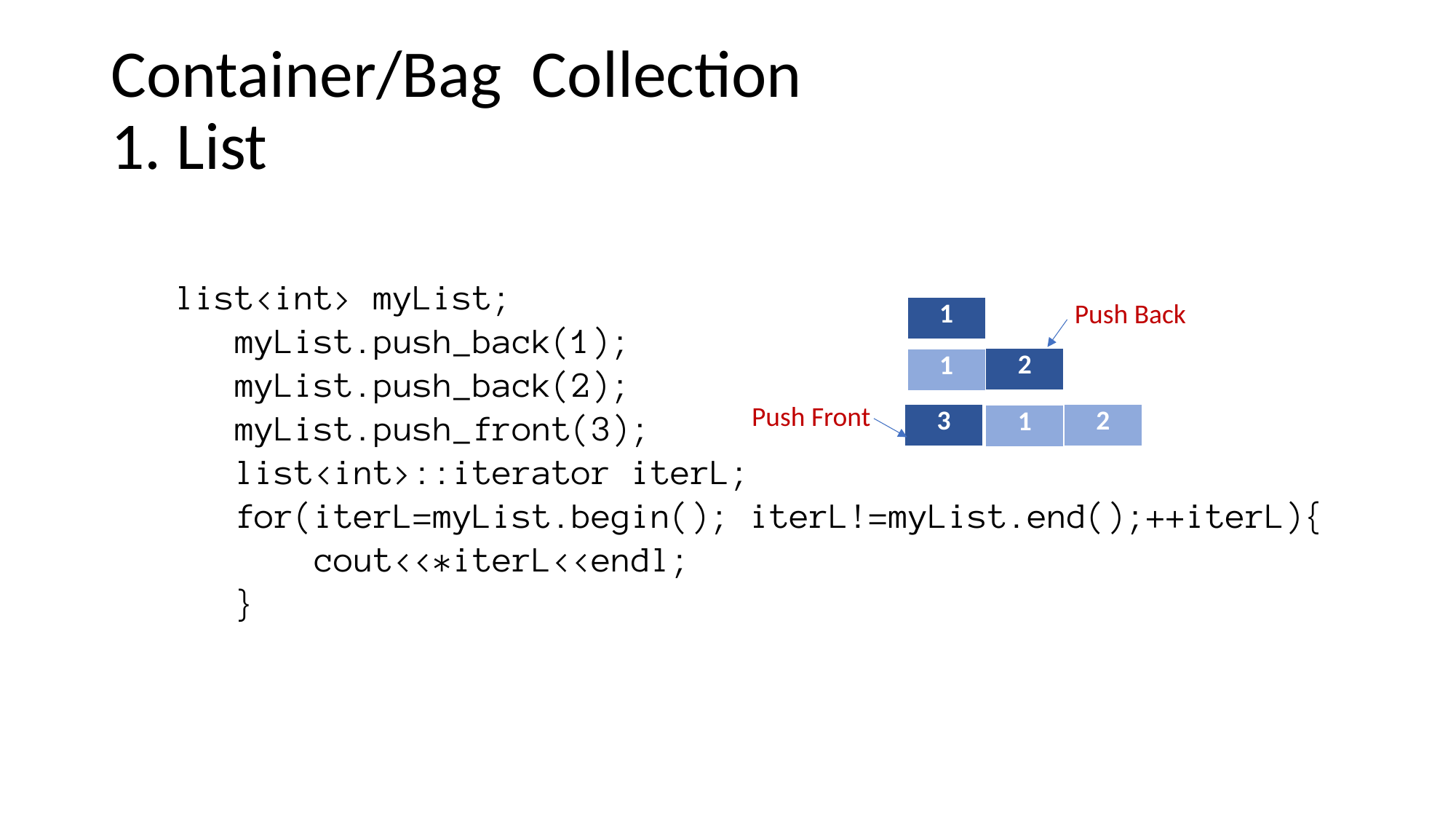

# Container/Bag  Collection 1. List
 list<int> myList;
    myList.push_back(1);
    myList.push_back(2);
    myList.push_front(3);
    list<int>::iterator iterL;
    for(iterL=myList.begin(); iterL!=myList.end();++iterL){
        cout<<*iterL<<endl;
    }

Push Back
| 1 |
| --- |
| 2 |
| --- |
| 1 |
| --- |
Push Front
| 3 |
| --- |
| 2 |
| --- |
| 1 |
| --- |